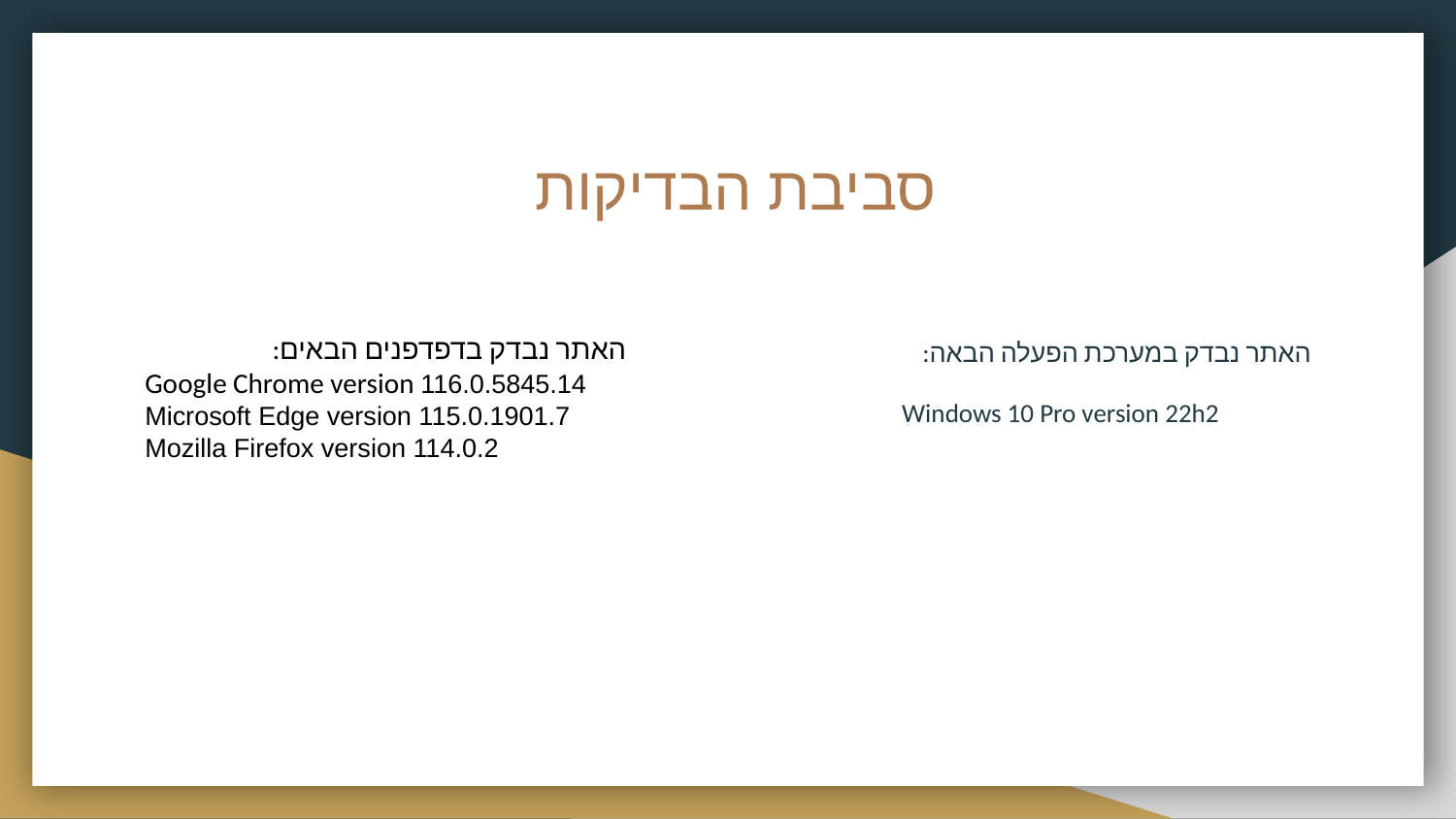

# סביבת הבדיקות
האתר נבדק בדפדפנים הבאים:
Google Chrome version 116.0.5845.14
Microsoft Edge version 115.0.1901.7
Mozilla Firefox version 114.0.2

האתר נבדק במערכת הפעלה הבאה:
Windows 10 Pro version 22h2